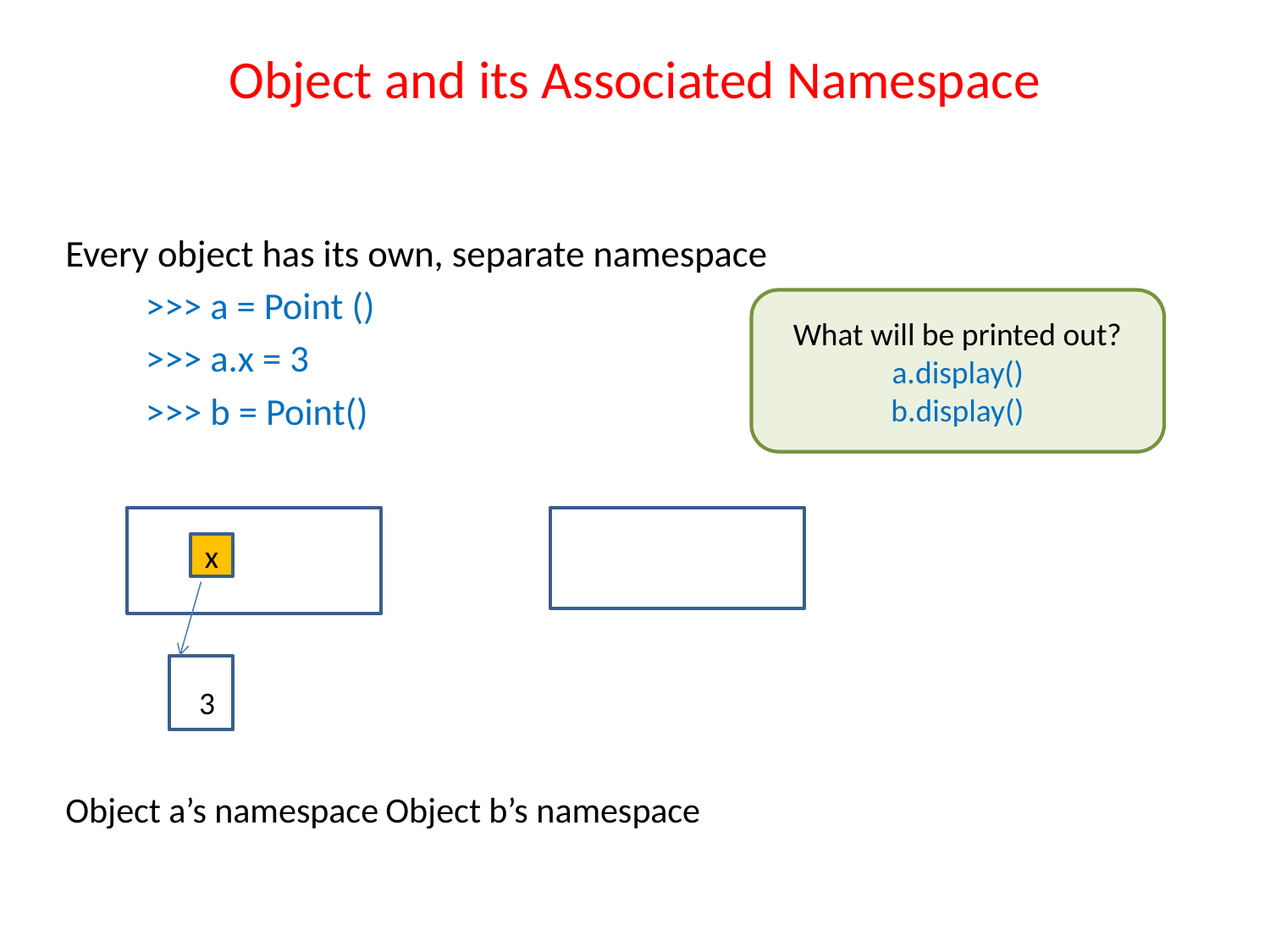

# Object and its Associated Namespace

Every object has its own, separate namespace
		>>> a = Point ()
		>>> a.x = 3
		>>> b = Point()

Object a’s namespace		Object b’s namespace

What will be printed out?
a.display()
b.display()

x

3